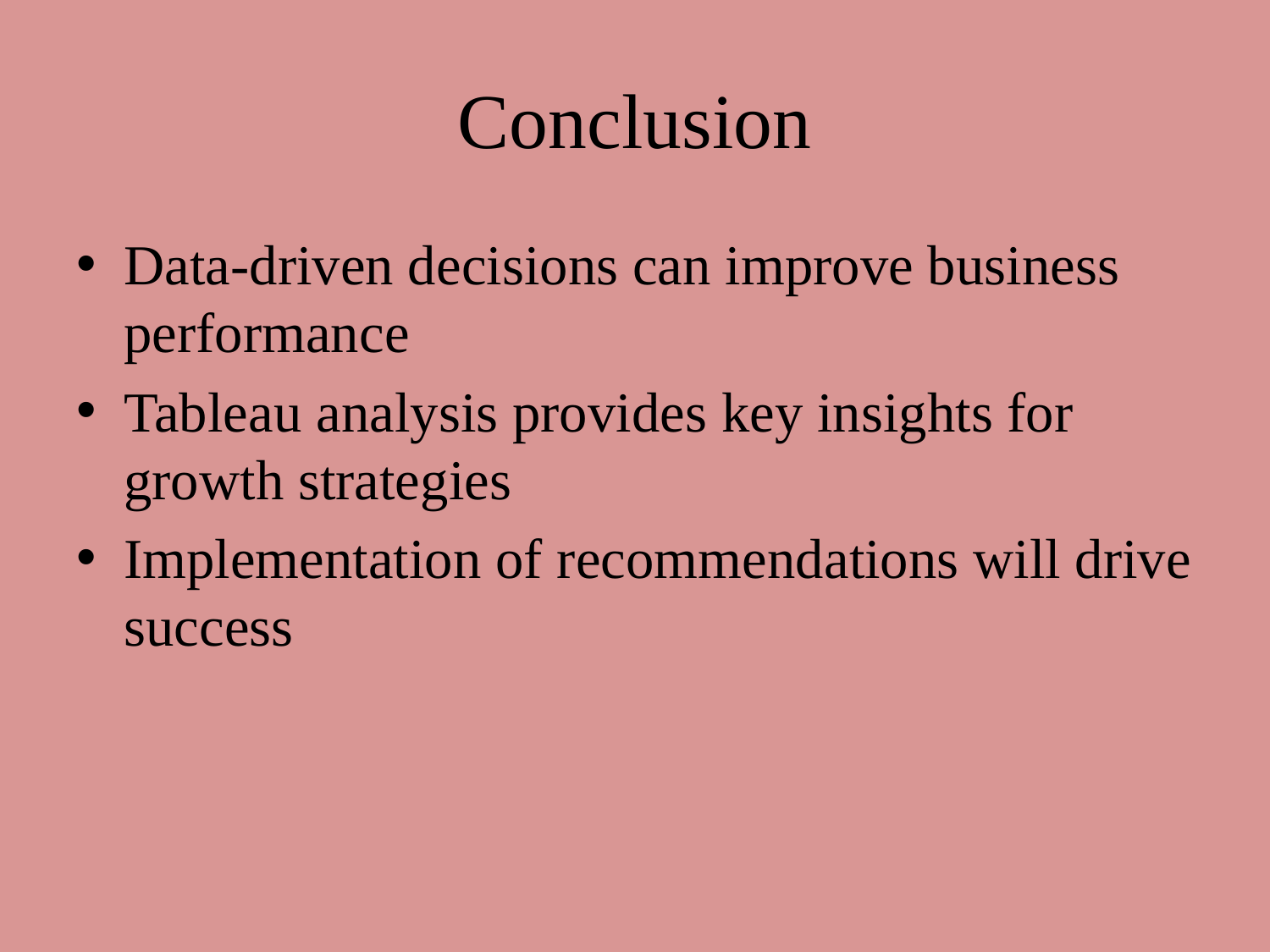

# Conclusion
Data-driven decisions can improve business performance
Tableau analysis provides key insights for growth strategies
Implementation of recommendations will drive success